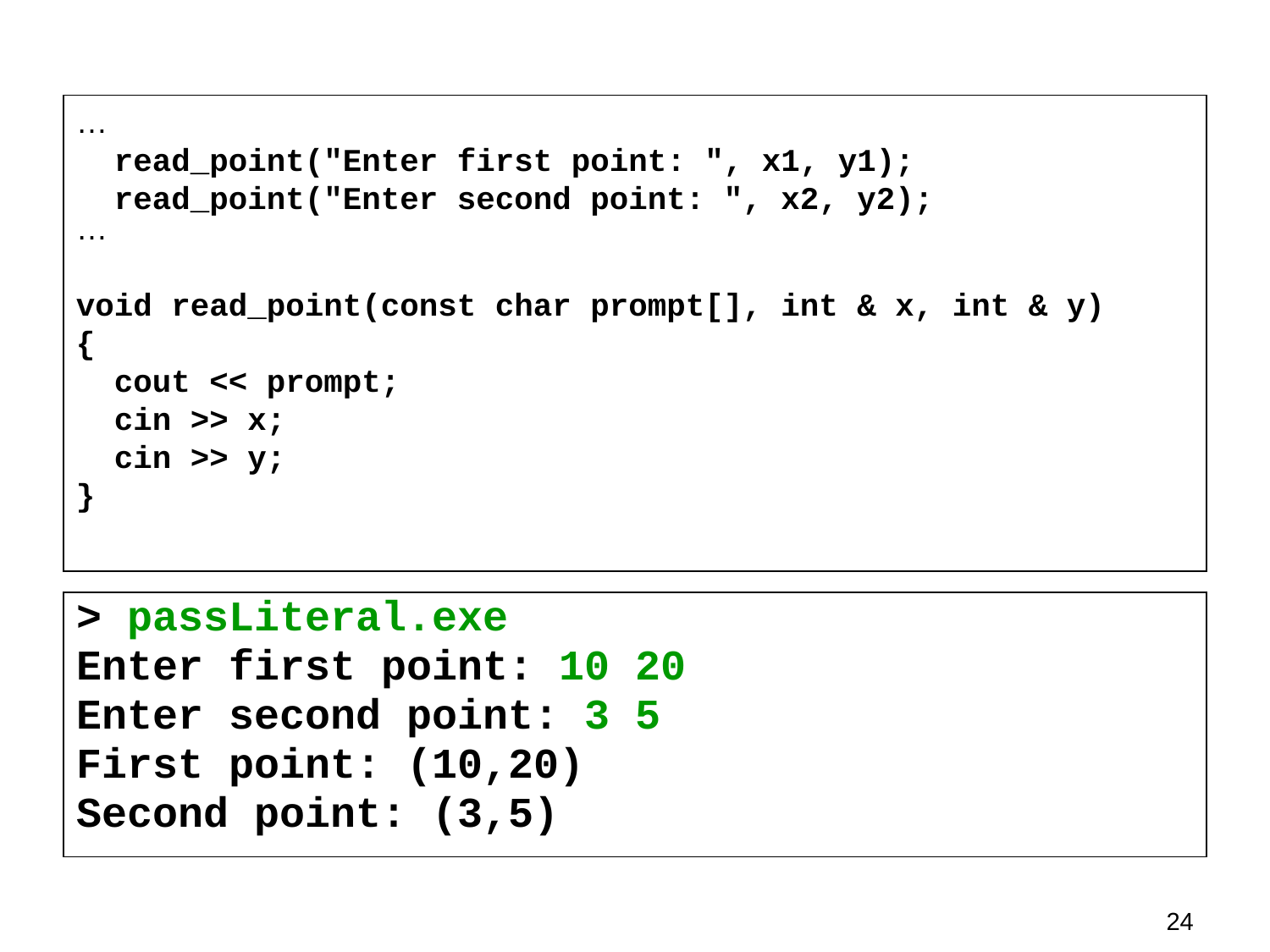

…
  read_point("Enter first point: ", x1, y1);
  read_point("Enter second point: ", x2, y2);
…

void read_point(const char prompt[], int & x, int & y)
{
  cout << prompt;
  cin >> x;
  cin >> y;
}

> passLiteral.exe
Enter first point: 10 20
Enter second point: 3 5
First point: (10,20)
Second point: (3,5)

24